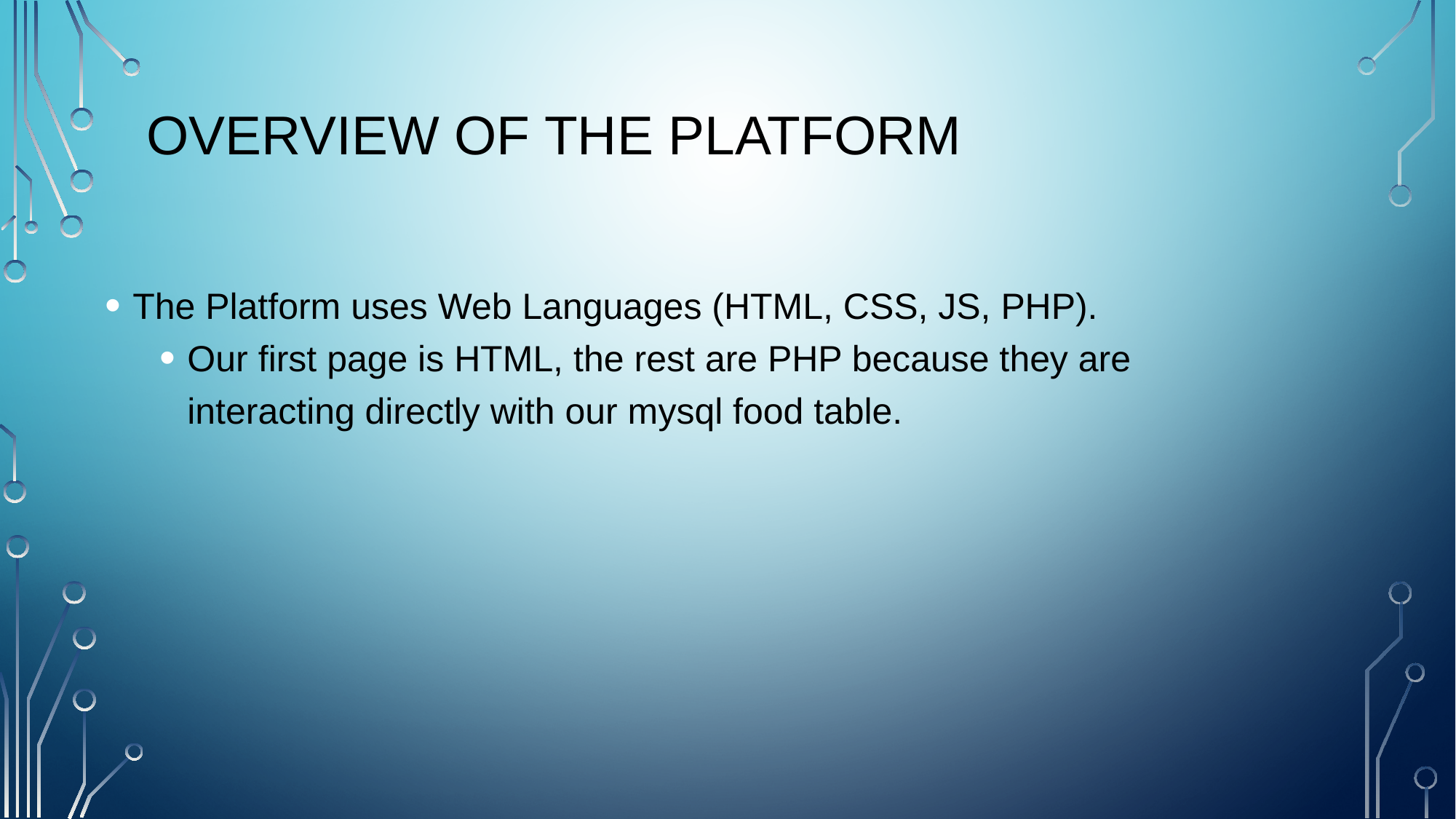

Overview of the platform

The Platform uses Web Languages (HTML, CSS, JS, PHP).
Our first page is HTML, the rest are PHP because they are interacting directly with our mysql food table.